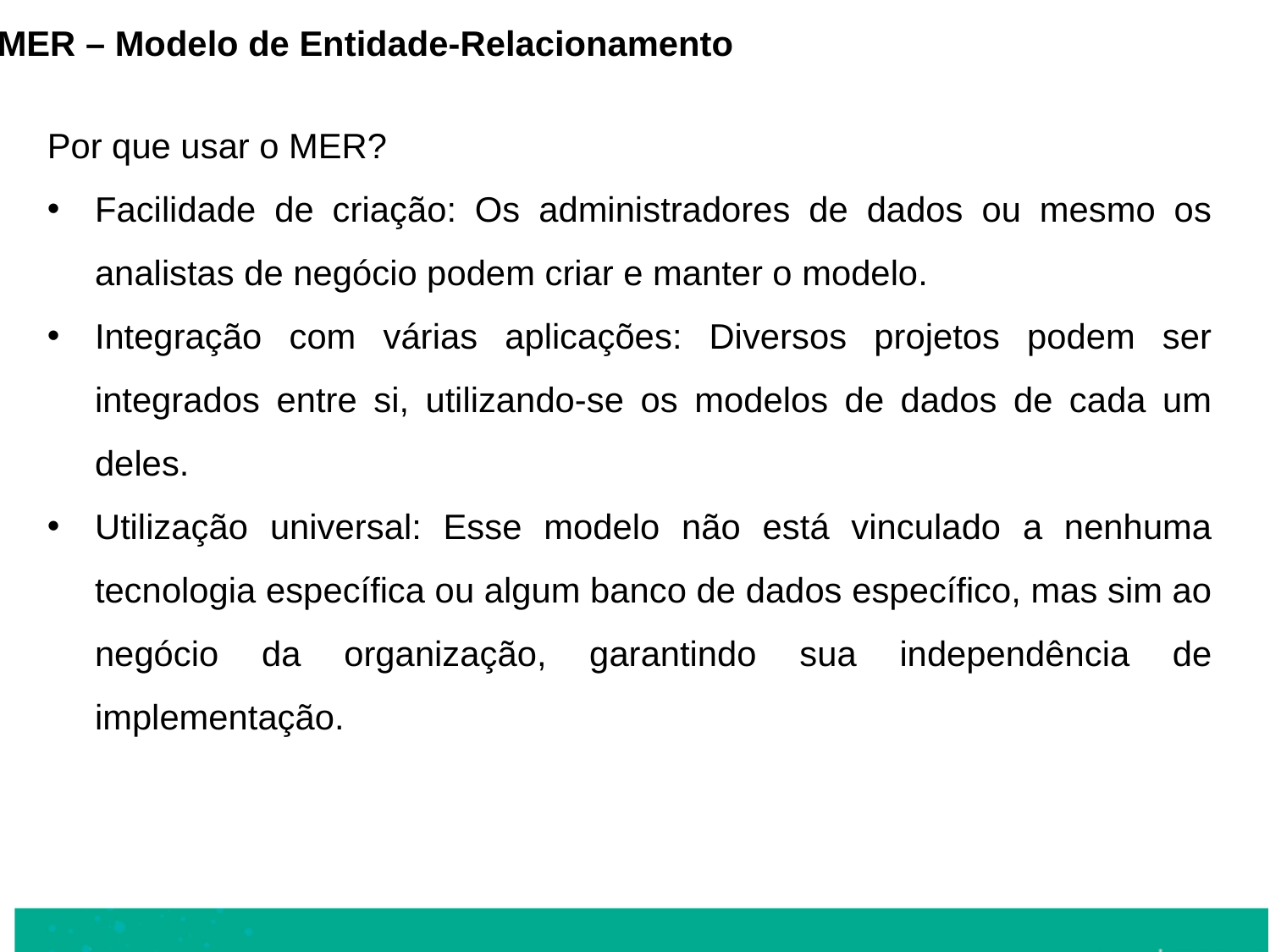

MER – Modelo de Entidade-Relacionamento

Por que usar o MER?
Facilidade de criação: Os administradores de dados ou mesmo os analistas de negócio podem criar e manter o modelo.
Integração com várias aplicações: Diversos projetos podem ser integrados entre si, utilizando-se os modelos de dados de cada um deles.
Utilização universal: Esse modelo não está vinculado a nenhuma tecnologia específica ou algum banco de dados específico, mas sim ao negócio da organização, garantindo sua independência de implementação.